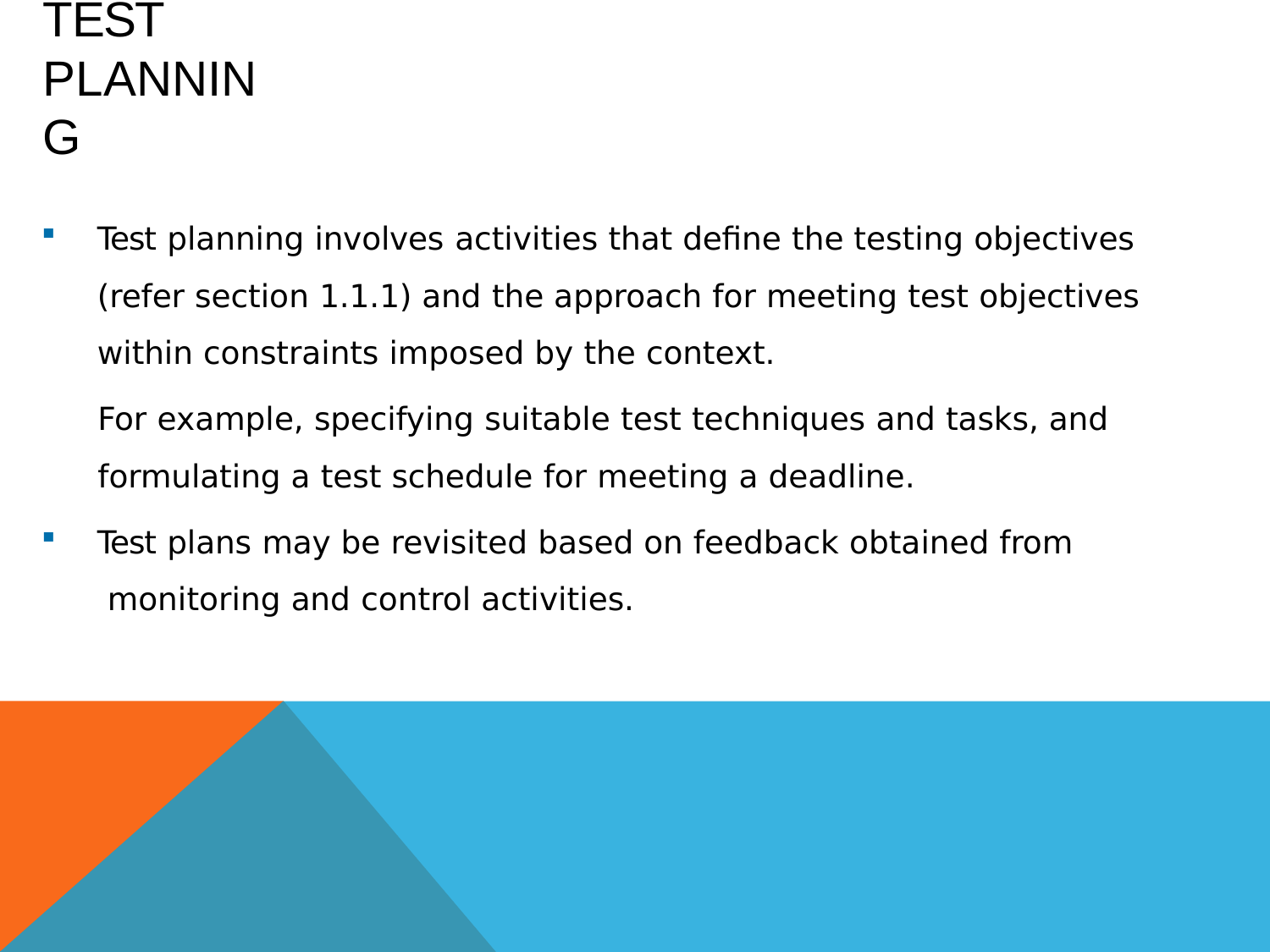

# Test Planning
Test planning involves activities that define the testing objectives  (refer section 1.1.1) and the approach for meeting test objectives  within constraints imposed by the context.
For example, specifying suitable test techniques and tasks, and
formulating a test schedule for meeting a deadline.
Test plans may be revisited based on feedback obtained from  monitoring and control activities.